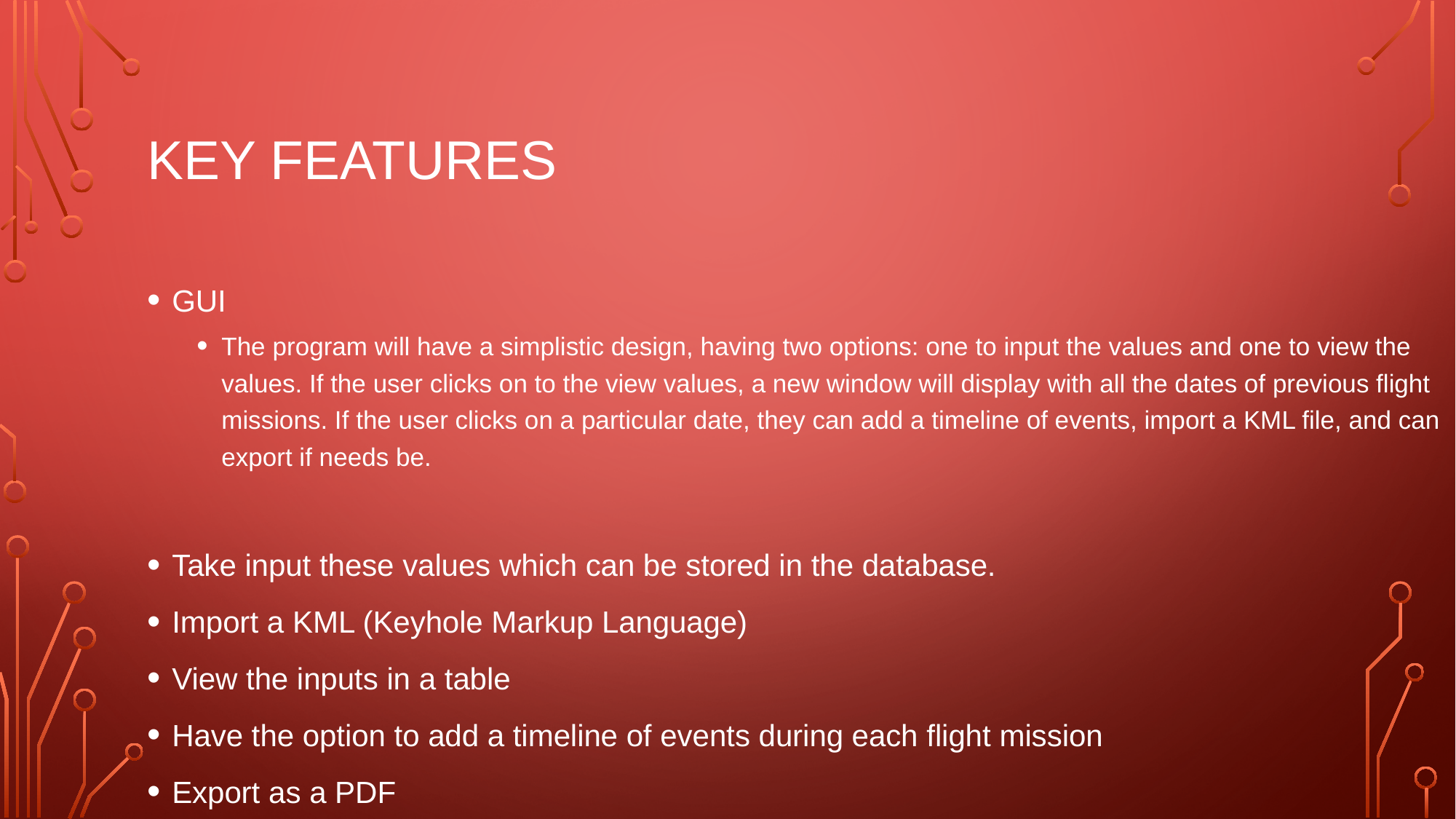

# Key features
GUI
The program will have a simplistic design, having two options: one to input the values and one to view the values. If the user clicks on to the view values, a new window will display with all the dates of previous flight missions. If the user clicks on a particular date, they can add a timeline of events, import a KML file, and can export if needs be.

Take input these values which can be stored in the database.
Import a KML (Keyhole Markup Language)
View the inputs in a table
Have the option to add a timeline of events during each flight mission
Export as a PDF